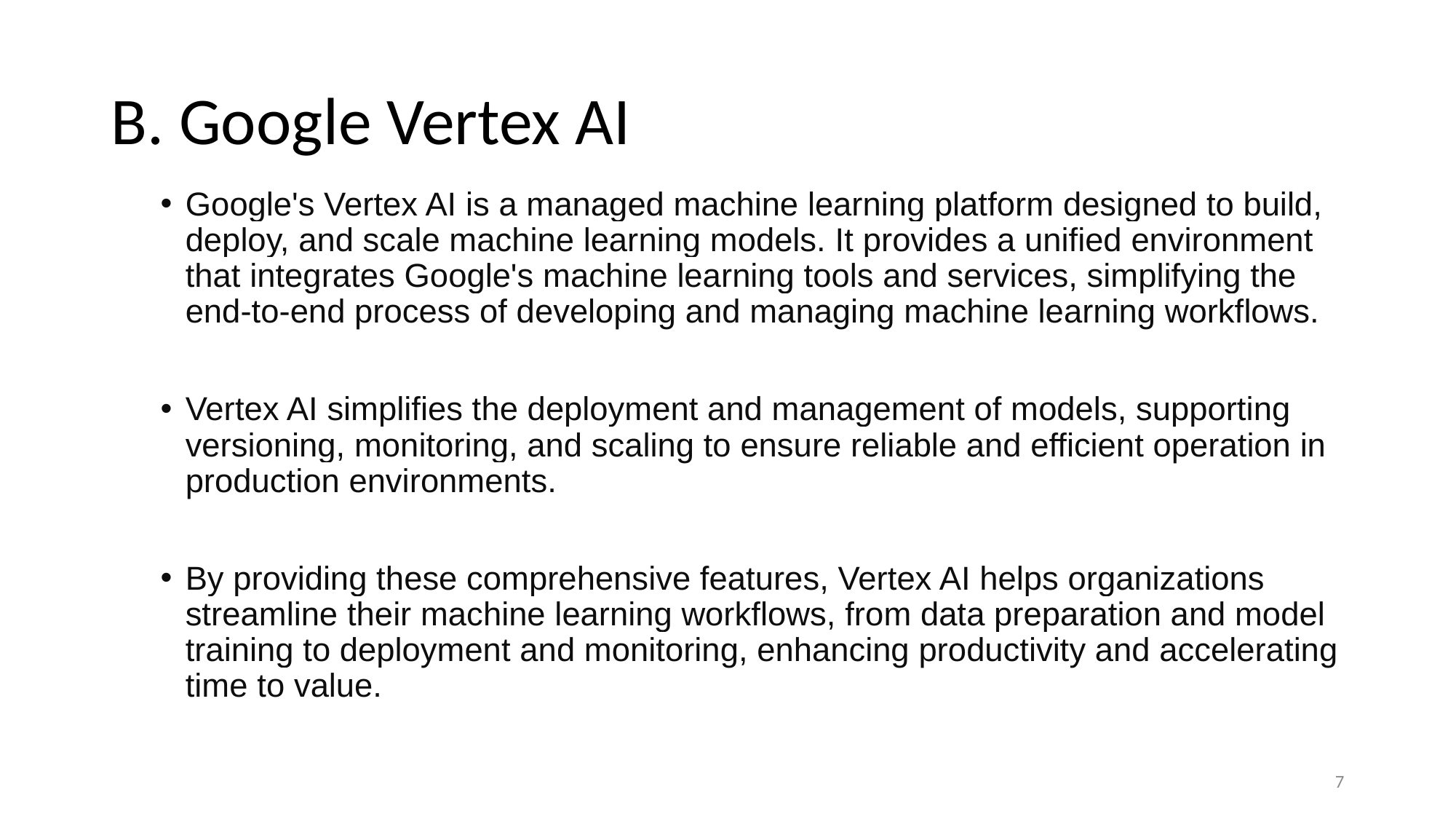

# B. Google Vertex AI
Google's Vertex AI is a managed machine learning platform designed to build, deploy, and scale machine learning models. It provides a unified environment that integrates Google's machine learning tools and services, simplifying the end-to-end process of developing and managing machine learning workflows.

Vertex AI simplifies the deployment and management of models, supporting versioning, monitoring, and scaling to ensure reliable and efficient operation in production environments.

By providing these comprehensive features, Vertex AI helps organizations streamline their machine learning workflows, from data preparation and model training to deployment and monitoring, enhancing productivity and accelerating time to value.
7